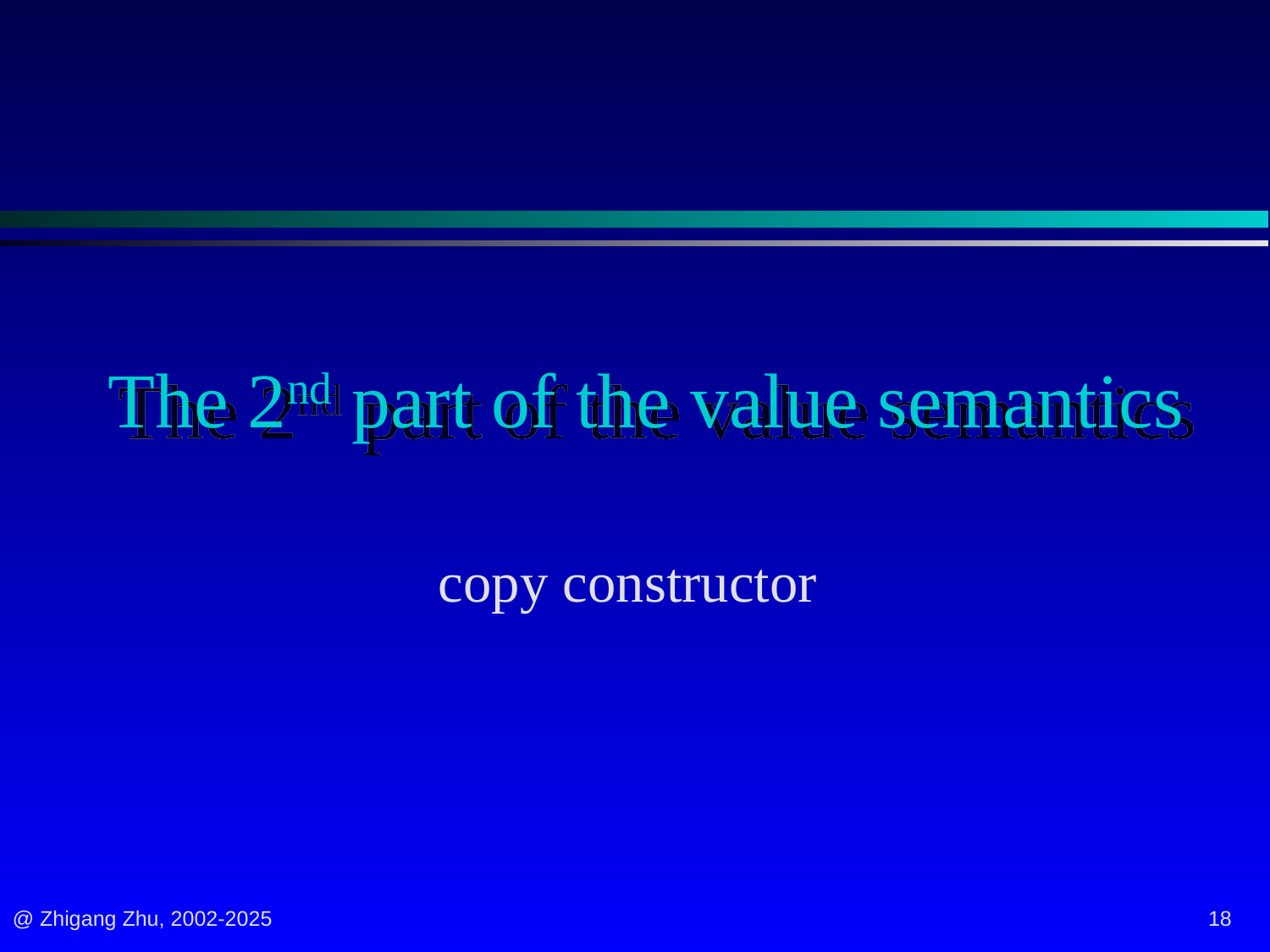

# The 2nd part of the value semantics
copy constructor